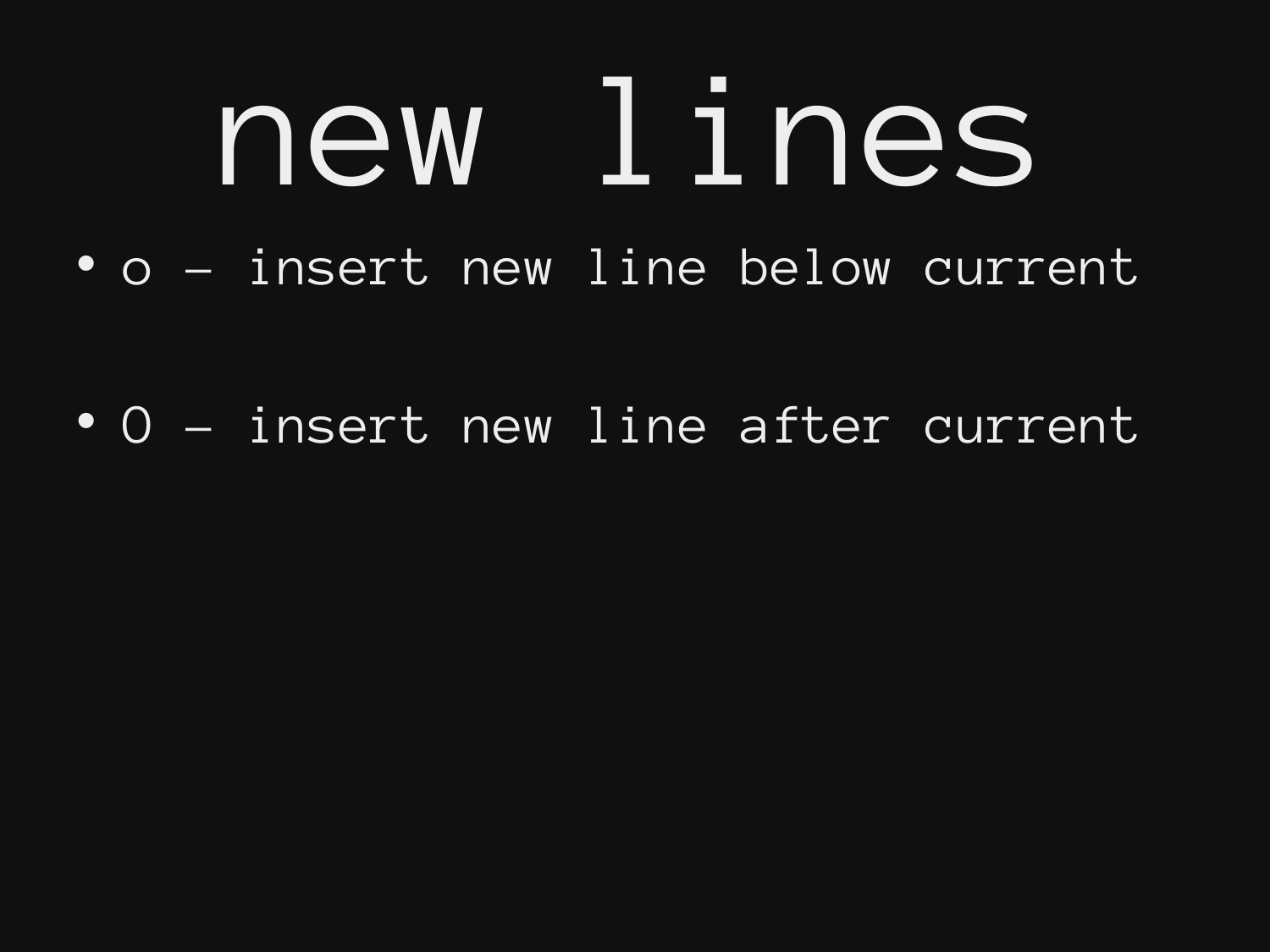

# new lines
o – insert new line below current

O – insert new line after current